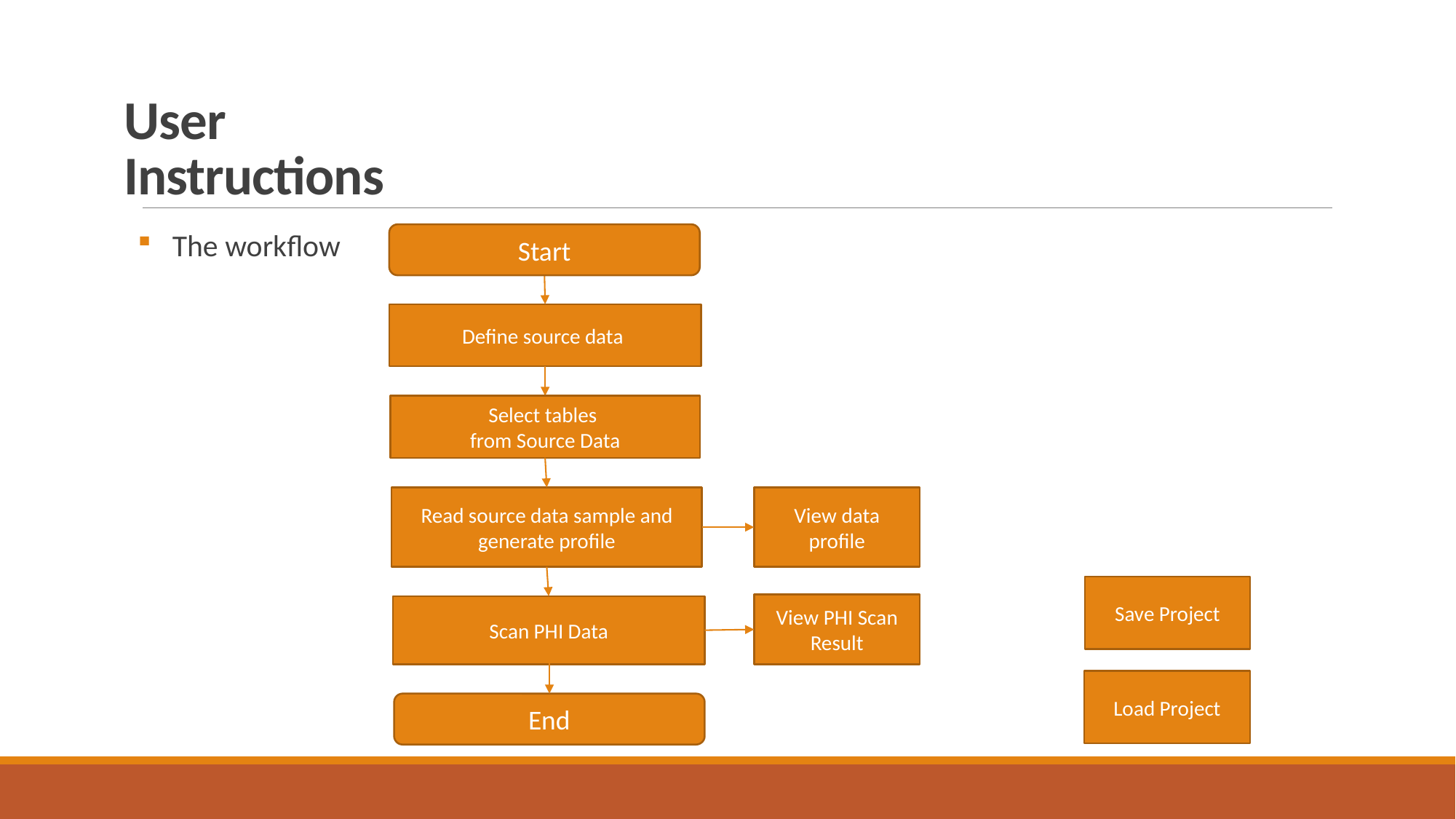

# User Instructions
   The workflow

Start
Define source data
Select tables
from Source Data
Read source data sample and generate profile
View data profile
Save Project
View PHI Scan Result
Scan PHI Data
Load Project
End